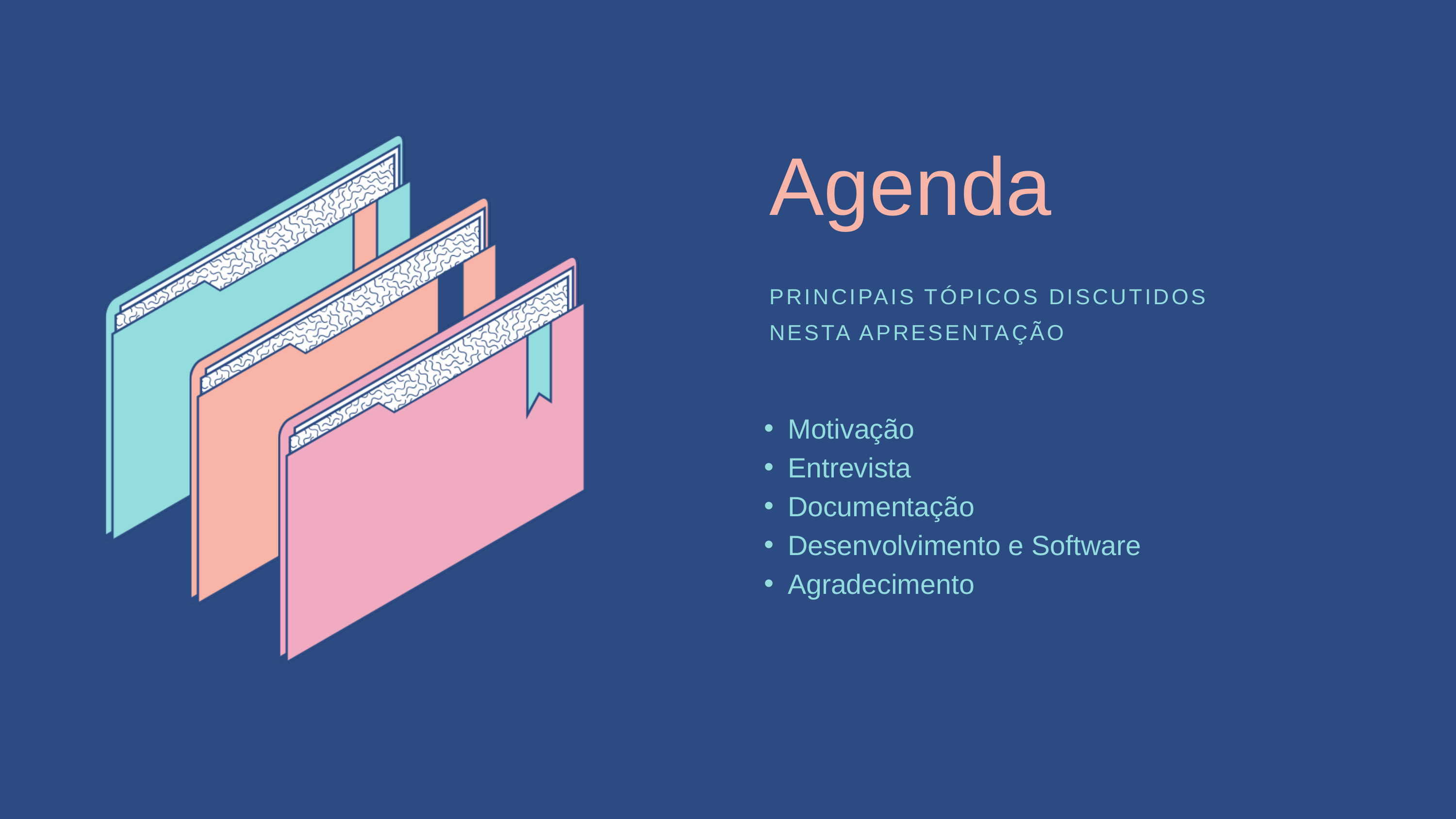

Agenda
PRINCIPAIS TÓPICOS DISCUTIDOS NESTA APRESENTAÇÃO
Motivação
Entrevista
Documentação
Desenvolvimento e Software
Agradecimento